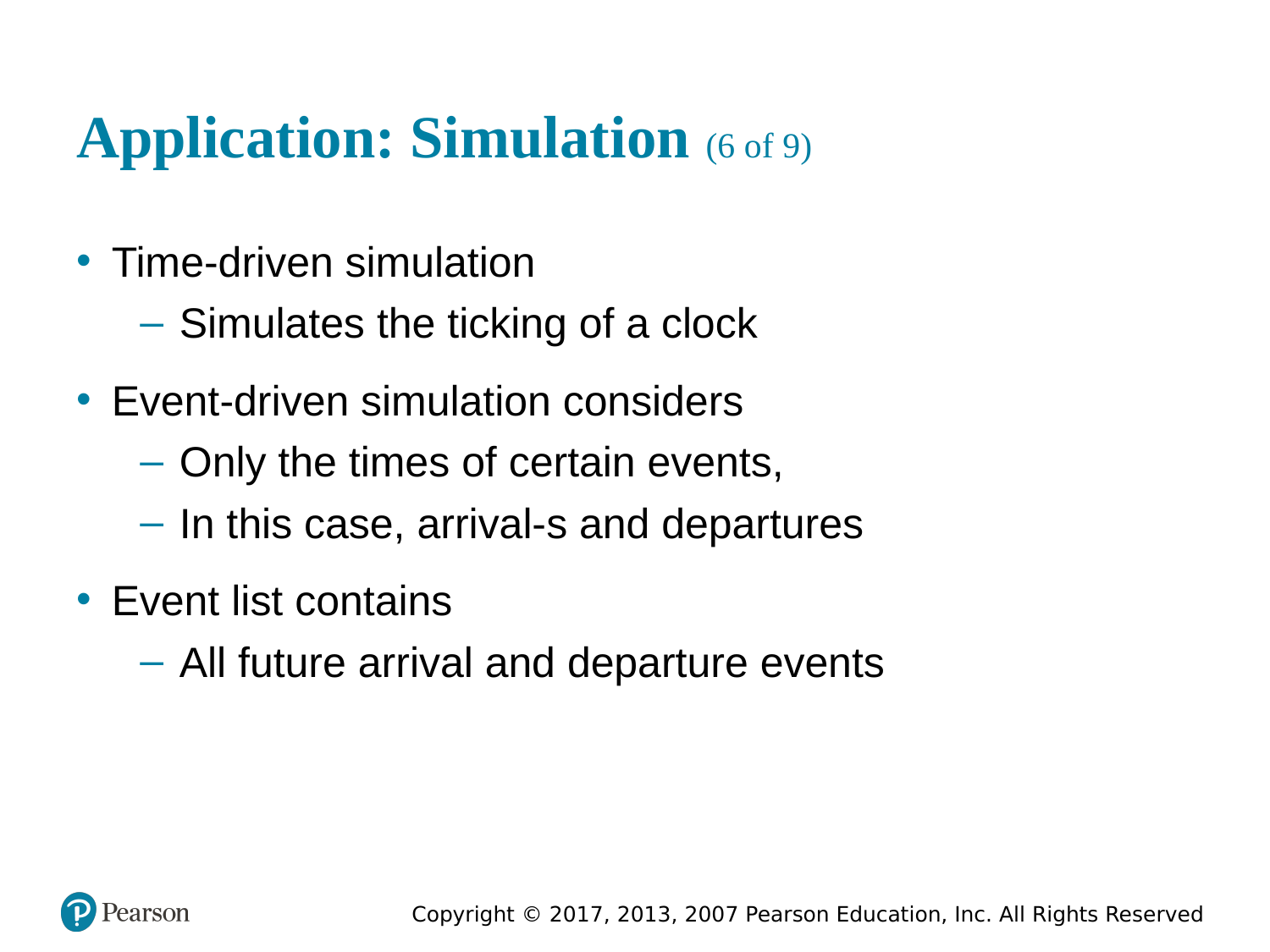

# Application: Simulation (6 of 9)
Time-driven simulation
Simulates the ticking of a clock
Event-driven simulation considers
Only the times of certain events,
In this case, arrival-s and departures
Event list contains
All future arrival and departure events